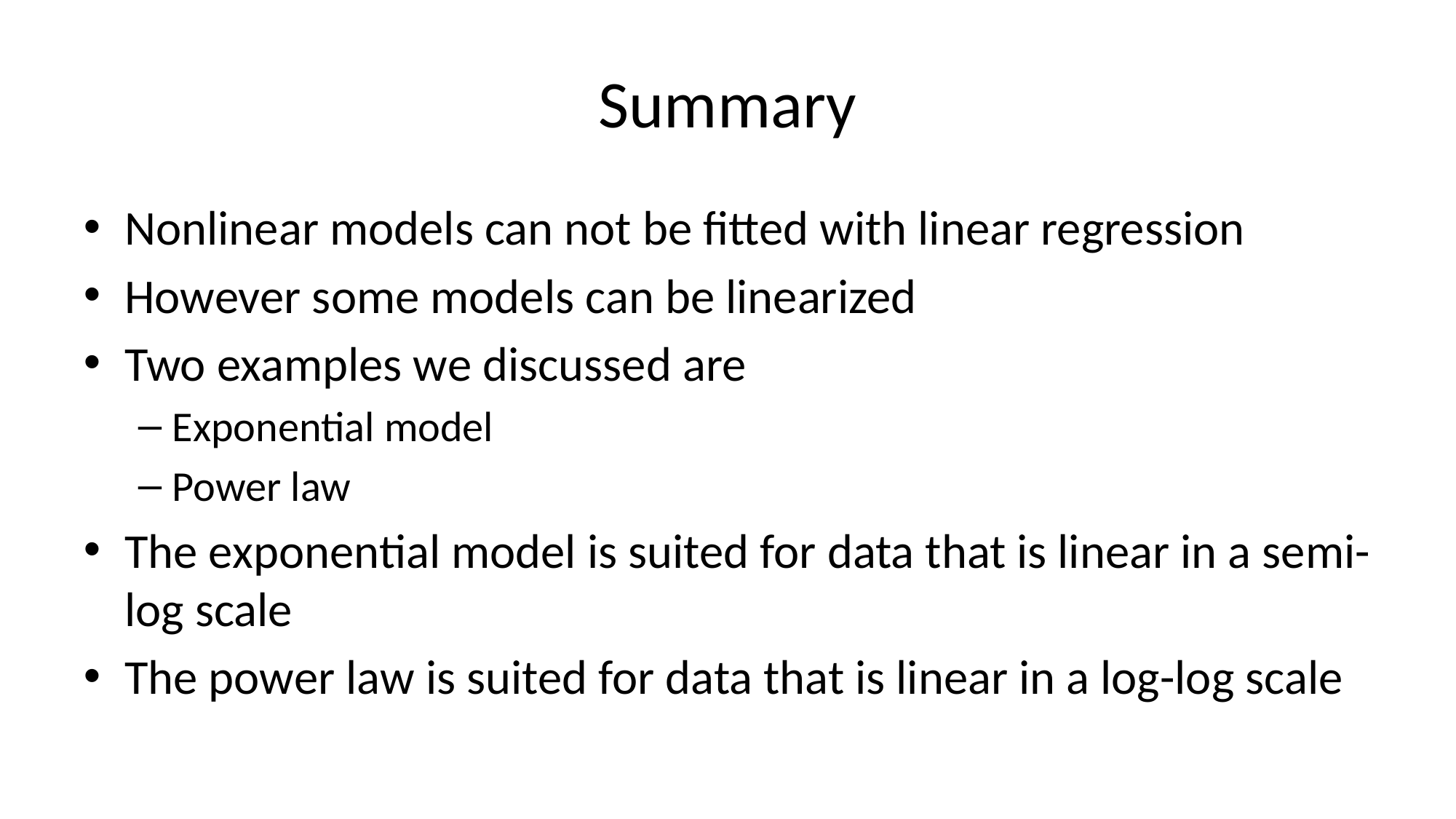

# Summary
Nonlinear models can not be fitted with linear regression
However some models can be linearized
Two examples we discussed are
Exponential model
Power law
The exponential model is suited for data that is linear in a semi-log scale
The power law is suited for data that is linear in a log-log scale